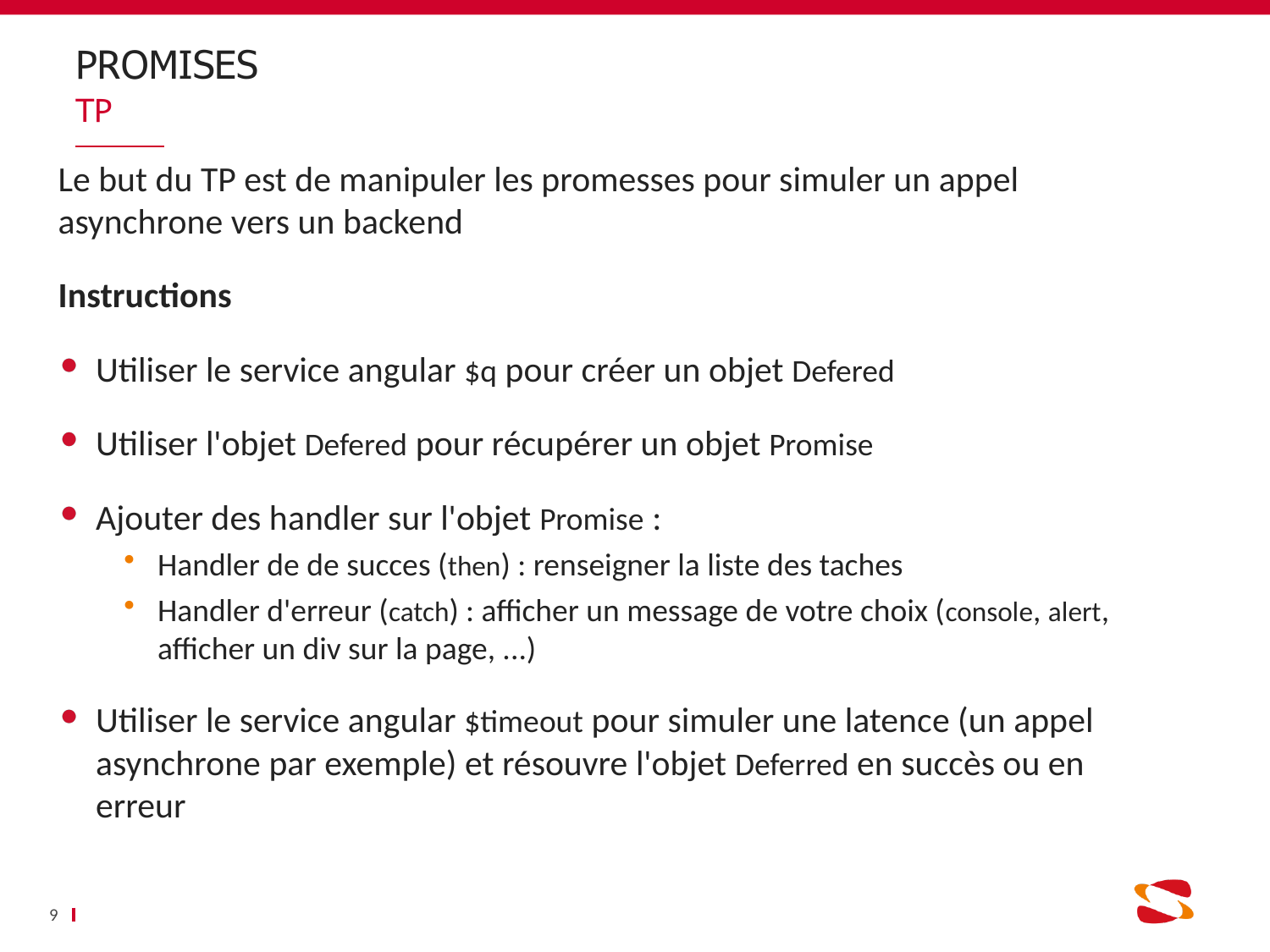

# Promises
TP
Le but du TP est de manipuler les promesses pour simuler un appel asynchrone vers un backend
Instructions
Utiliser le service angular $q pour créer un objet Defered
Utiliser l'objet Defered pour récupérer un objet Promise
Ajouter des handler sur l'objet Promise :
Handler de de succes (then) : renseigner la liste des taches
Handler d'erreur (catch) : afficher un message de votre choix (console, alert, afficher un div sur la page, ...)
Utiliser le service angular $timeout pour simuler une latence (un appel asynchrone par exemple) et résouvre l'objet Deferred en succès ou en erreur

9